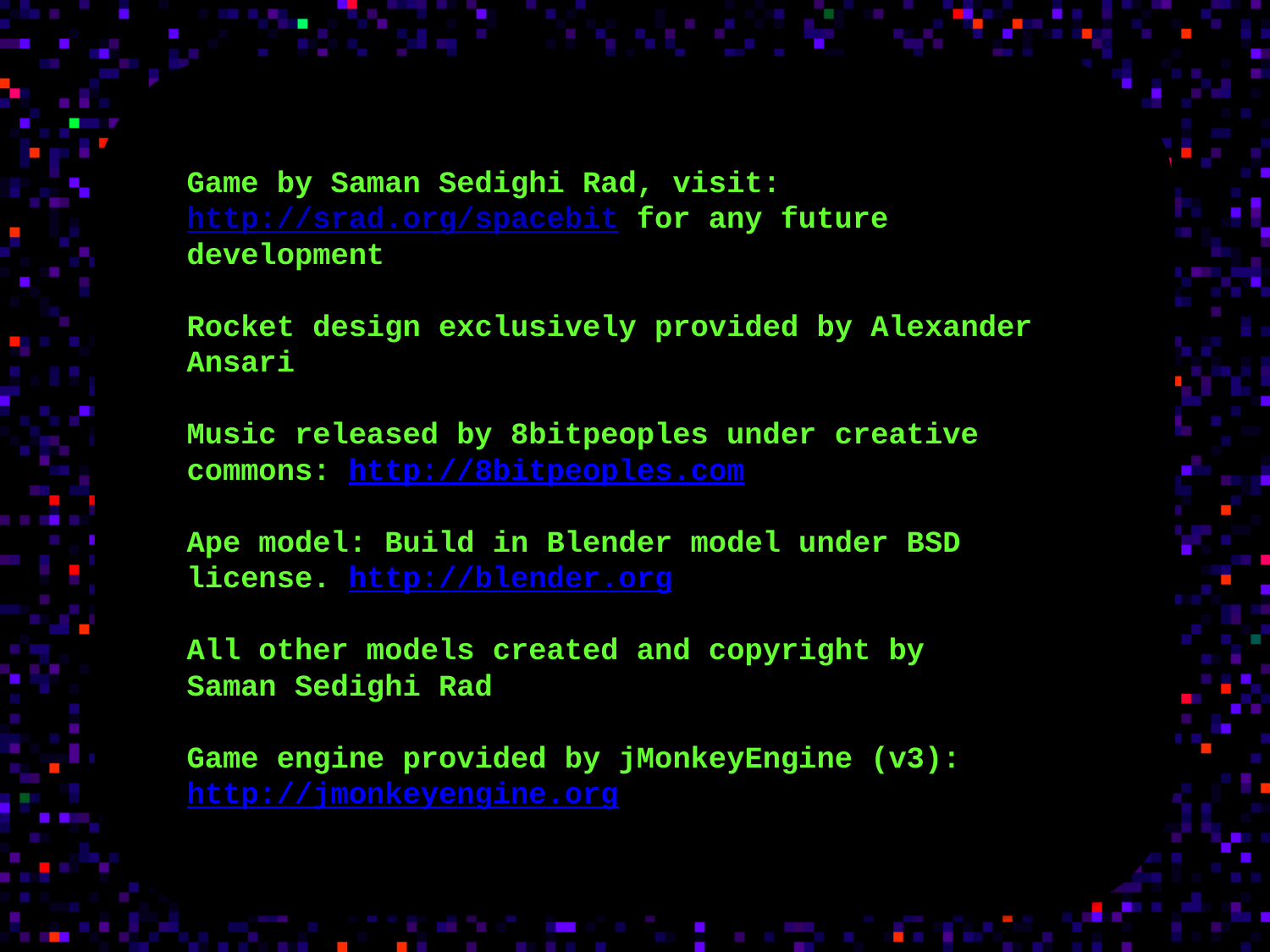

copyrights

Game by Saman Sedighi Rad, visit: http://srad.org/spacebit for any future development

Rocket design exclusively provided by Alexander Ansari

Music released by 8bitpeoples under creative commons: http://8bitpeoples.com

Ape model: Build in Blender model under BSD license. http://blender.org

All other models created and copyright by
Saman Sedighi Rad

Game engine provided by jMonkeyEngine (v3): http://jmonkeyengine.org